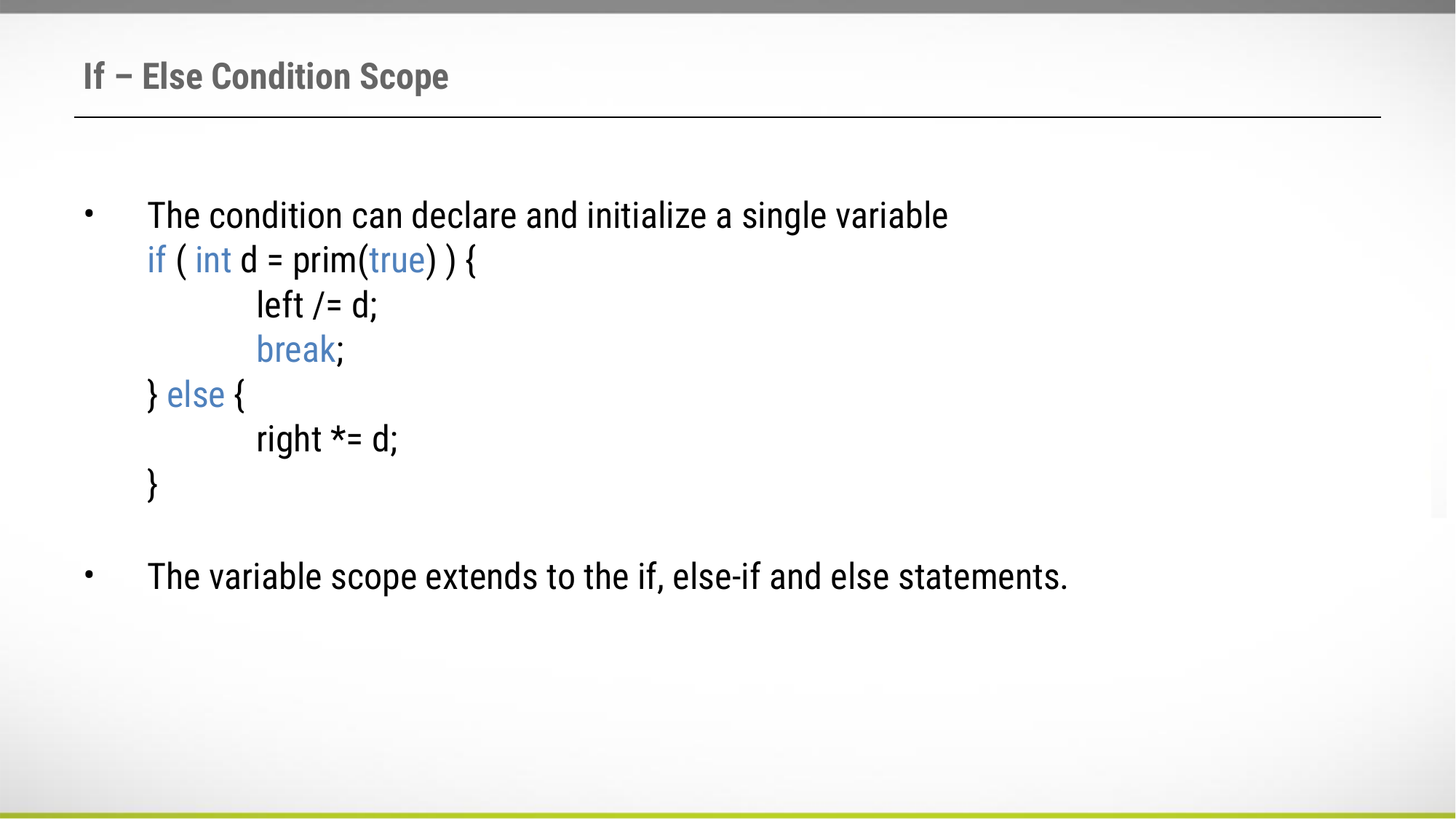

# If – Else Condition Scope
The condition can declare and initialize a single variable
	if ( int d = prim(true) ) {
		left /= d;
		break;
	} else {
		right *= d;
	}

The variable scope extends to the if, else-if and else statements.